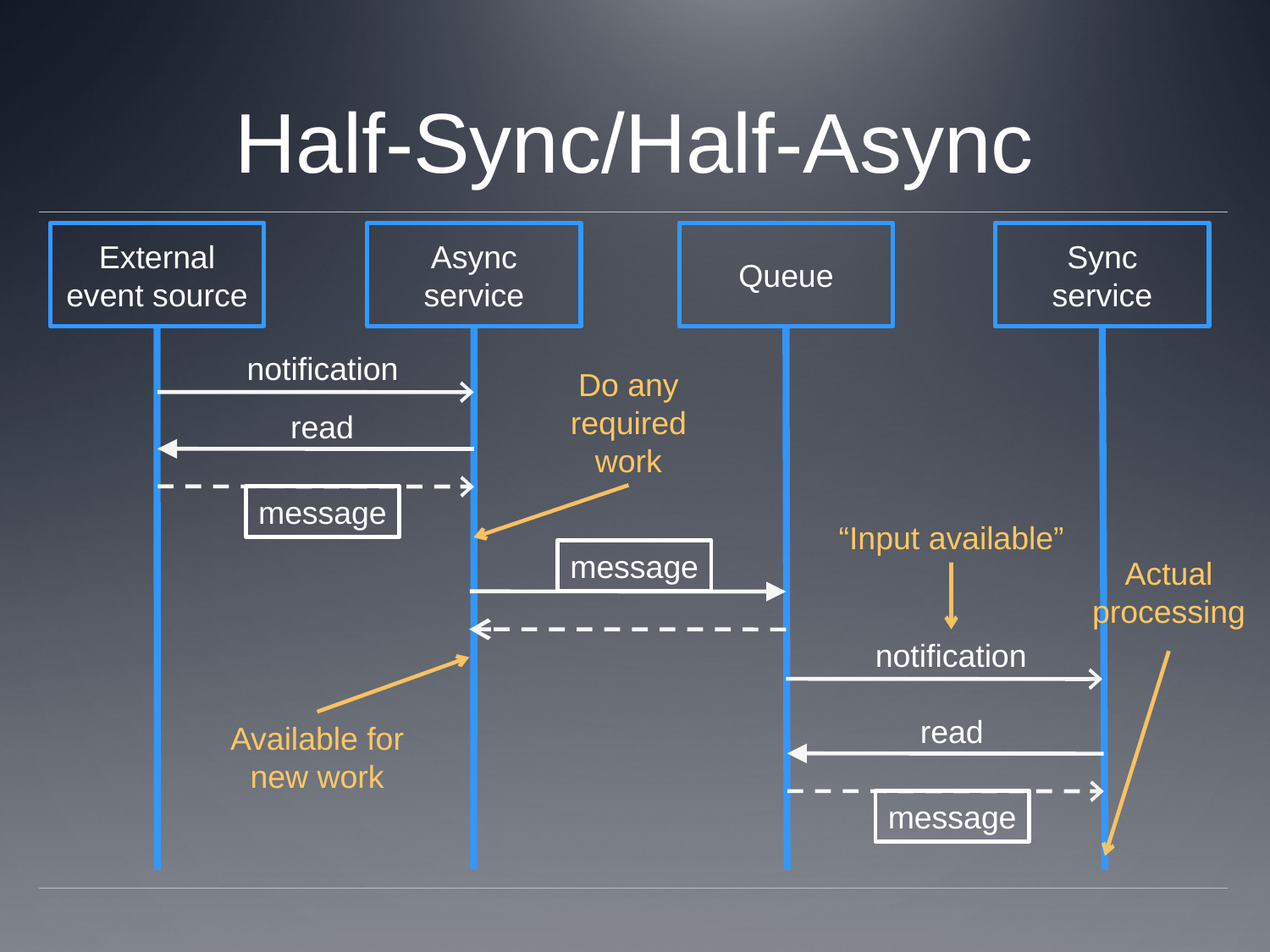

# Half-Sync/Half-Async
External
event source
Async
service
Queue
Sync
service
notification
Do any
required
work
read
message
“Input available”
message
Actual
processing
notification
Available for
new work
read
message